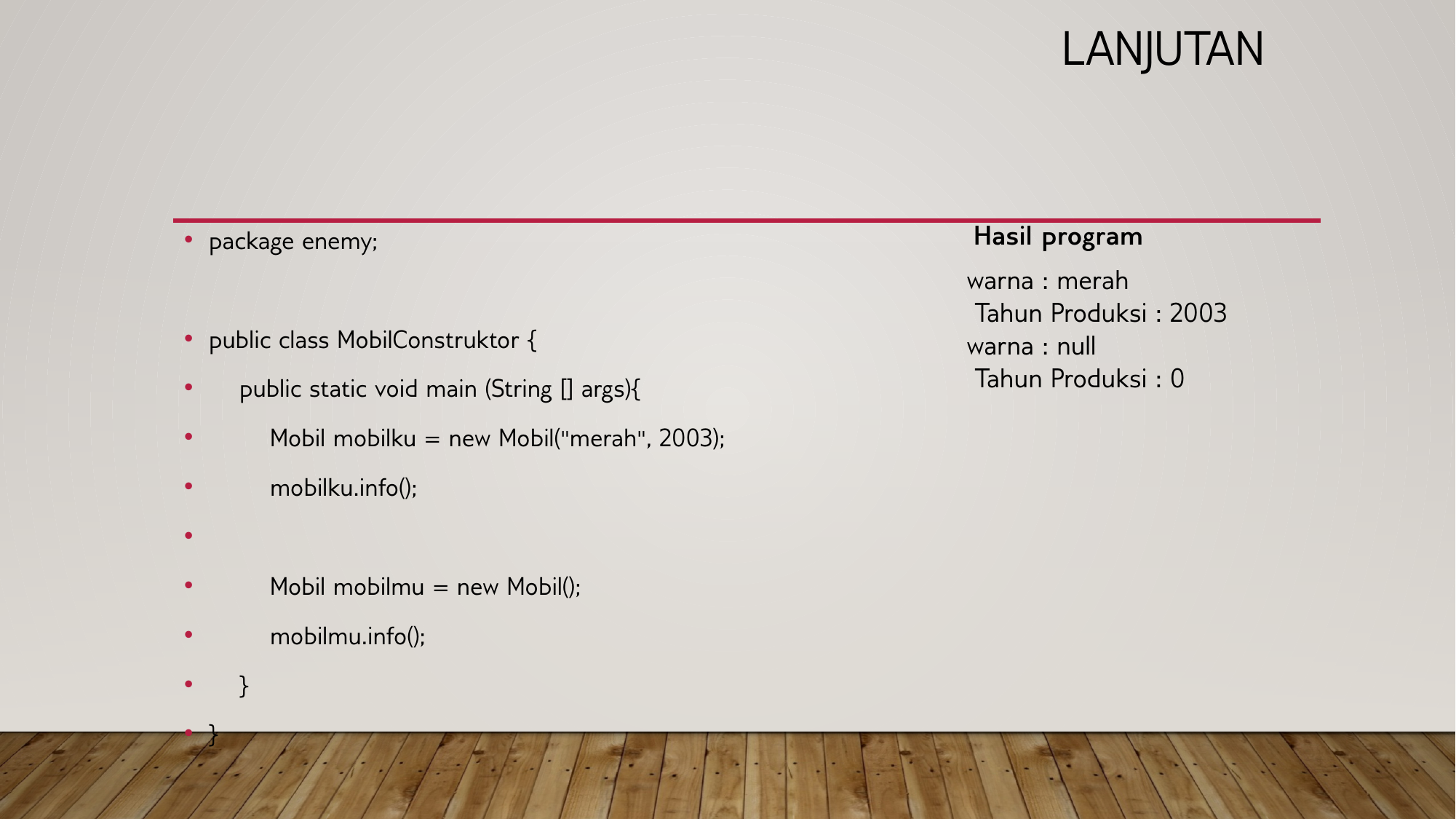

# lanjutan
package enemy;

public class MobilConstruktor {
    public static void main (String [] args){
        Mobil mobilku = new Mobil("merah", 2003);
        mobilku.info();

        Mobil mobilmu = new Mobil();
        mobilmu.info();
    }
}
Hasil program
warna : merah
 Tahun Produksi : 2003
warna : null
 Tahun Produksi : 0